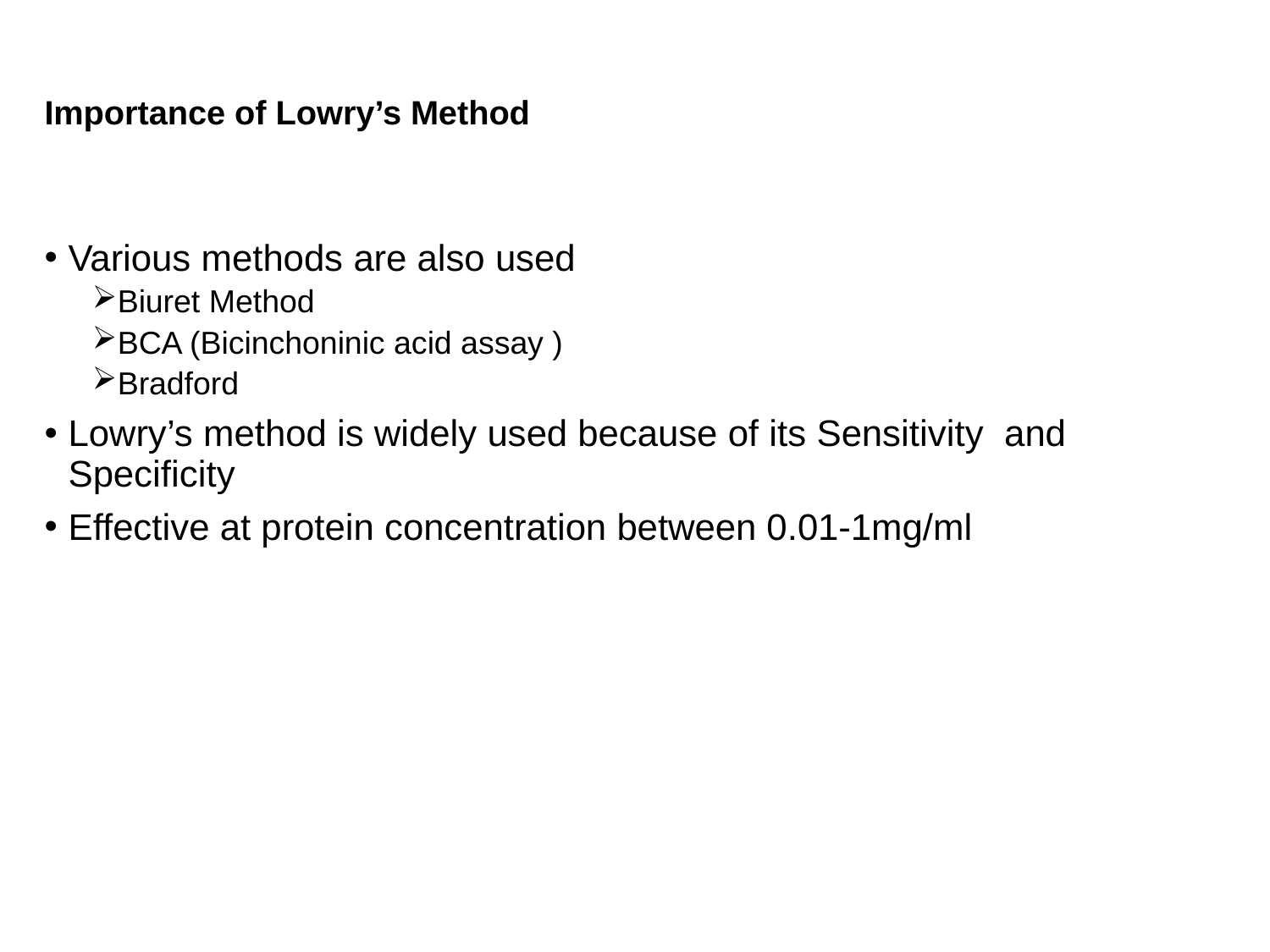

# Importance of Lowry’s Method
Various methods are also used
Biuret Method
BCA (Bicinchoninic acid assay )
Bradford
Lowry’s method is widely used because of its Sensitivity  and Specificity
Effective at protein concentration between 0.01-1mg/ml